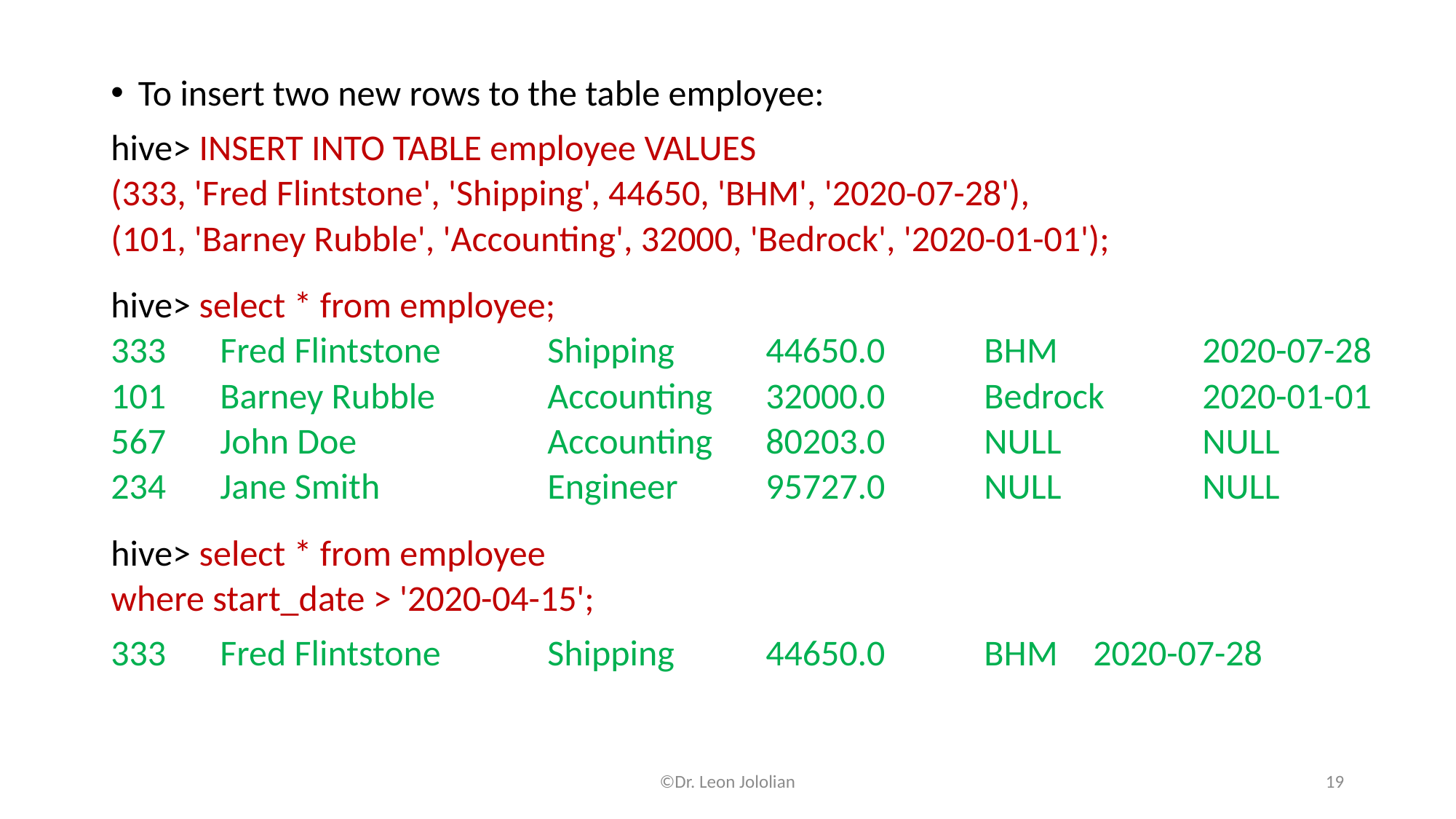

To insert two new rows to the table employee:
hive> INSERT INTO TABLE employee VALUES
(333, 'Fred Flintstone', 'Shipping', 44650, 'BHM', '2020-07-28'),
(101, 'Barney Rubble', 'Accounting', 32000, 'Bedrock', '2020-01-01');
hive> select * from employee;
333	Fred Flintstone	Shipping	44650.0	BHM		2020-07-28
101	Barney Rubble		Accounting	32000.0	Bedrock	2020-01-01
567	John Doe		Accounting	80203.0	NULL		NULL
234	Jane Smith		Engineer	95727.0	NULL		NULL
hive> select * from employee
where start_date > '2020-04-15';
333	Fred Flintstone	Shipping	44650.0	BHM	2020-07-28
©Dr. Leon Jololian
19